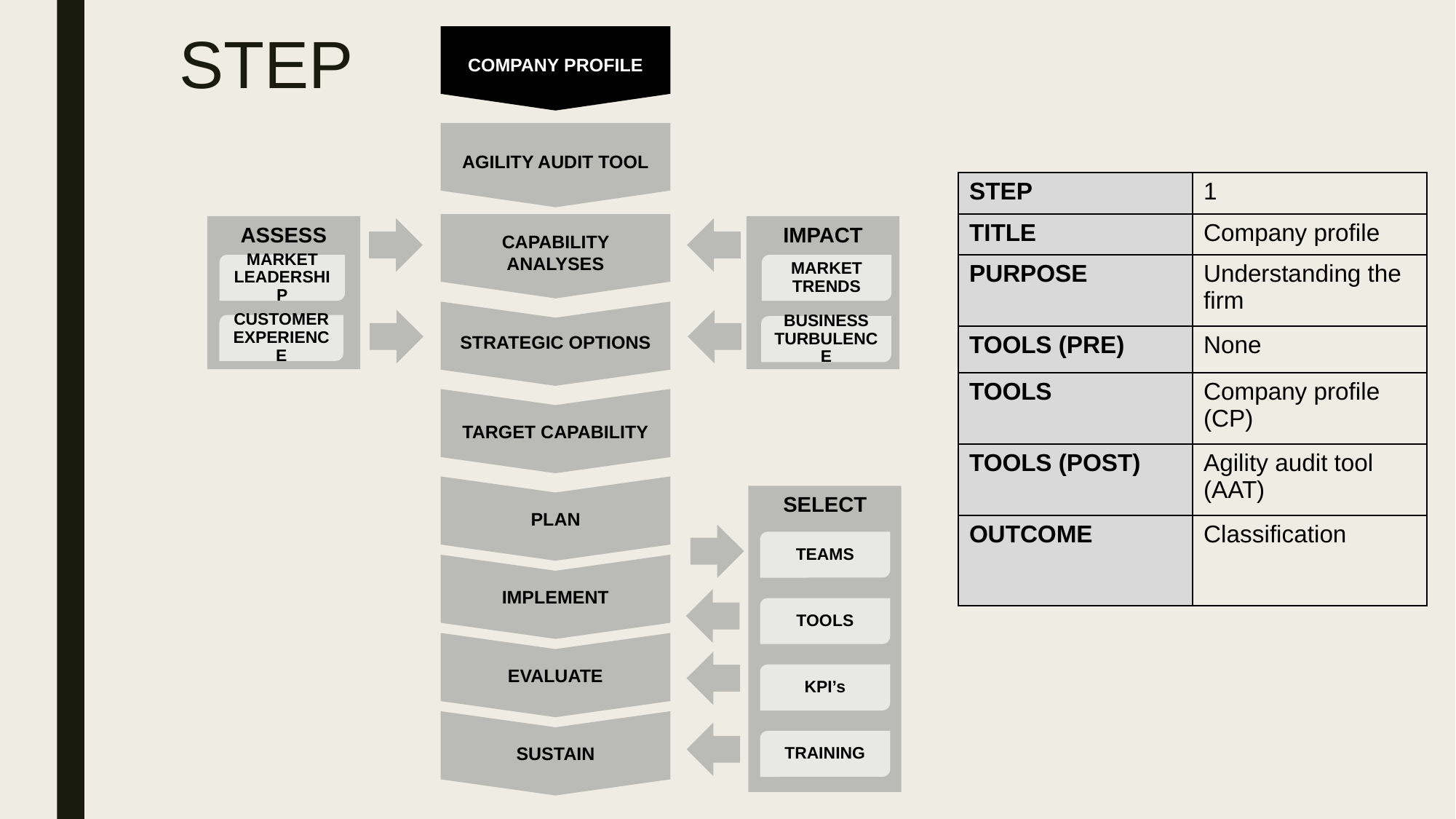

COMPANY PROFILE
STEP
AGILITY AUDIT TOOL
CAPABILITY ANALYSES
| STEP | 1 |
| --- | --- |
| TITLE | Company profile |
| PURPOSE | Understanding the firm |
| TOOLS (PRE) | None |
| TOOLS | Company profile (CP) |
| TOOLS (POST) | Agility audit tool (AAT) |
| OUTCOME | Classification |
ASSESS

IMPACT

STRATEGIC OPTIONS
MARKET
LEADERSHIP
MARKET
TRENDS

CUSTOMER
EXPERIENCE
BUSINESS
TURBULENCE
TARGET CAPABILITY
PLAN
IMPLEMENT
SELECT
TEAMS
TOOLS
KPI’s
TRAINING

EVALUATE

SUSTAIN